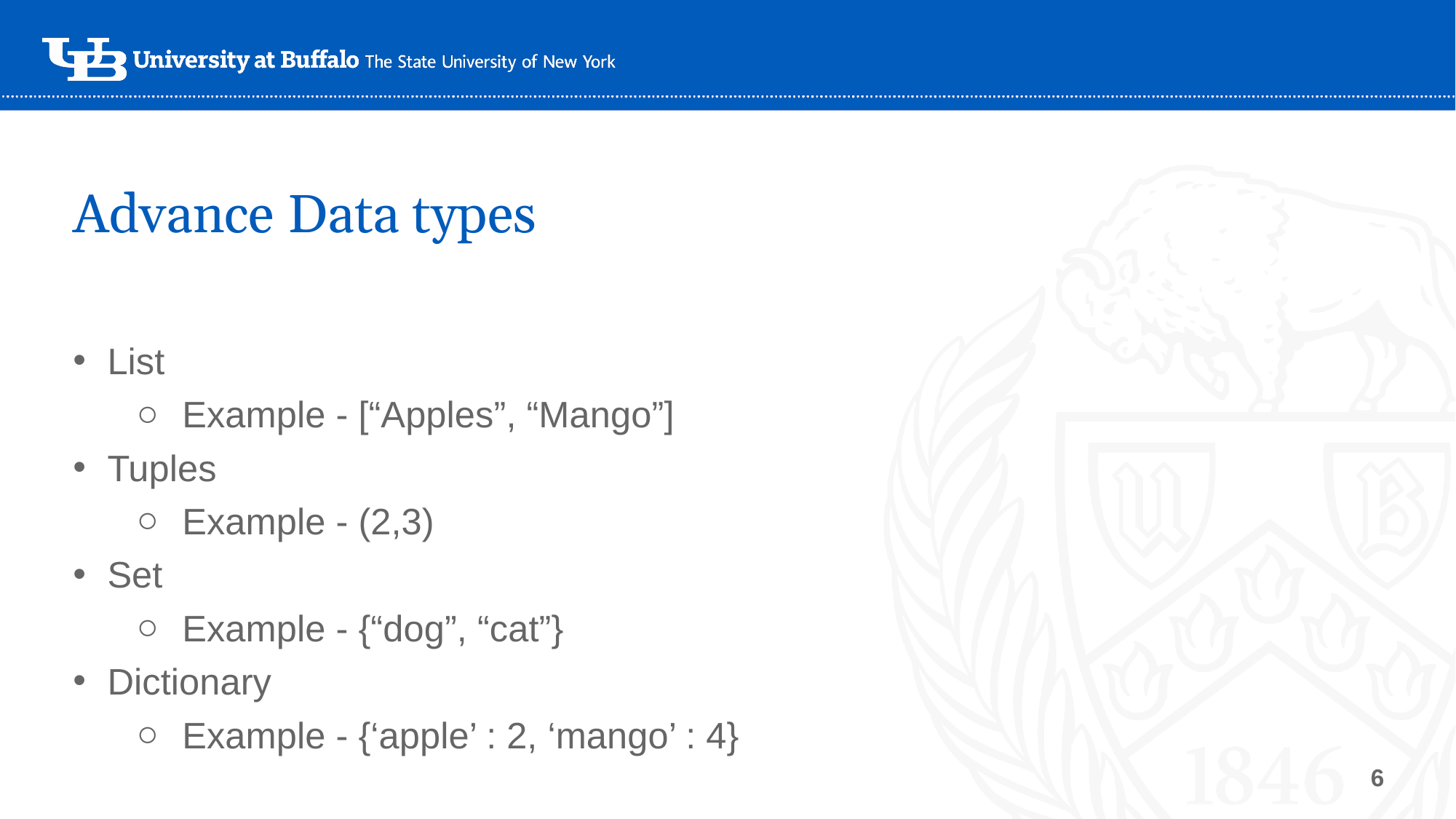

# Advance Data types

List
Example - [“Apples”, “Mango”]
Tuples
Example - (2,3)
Set
Example - {“dog”, “cat”}
Dictionary
Example - {‘apple’ : 2, ‘mango’ : 4}
6